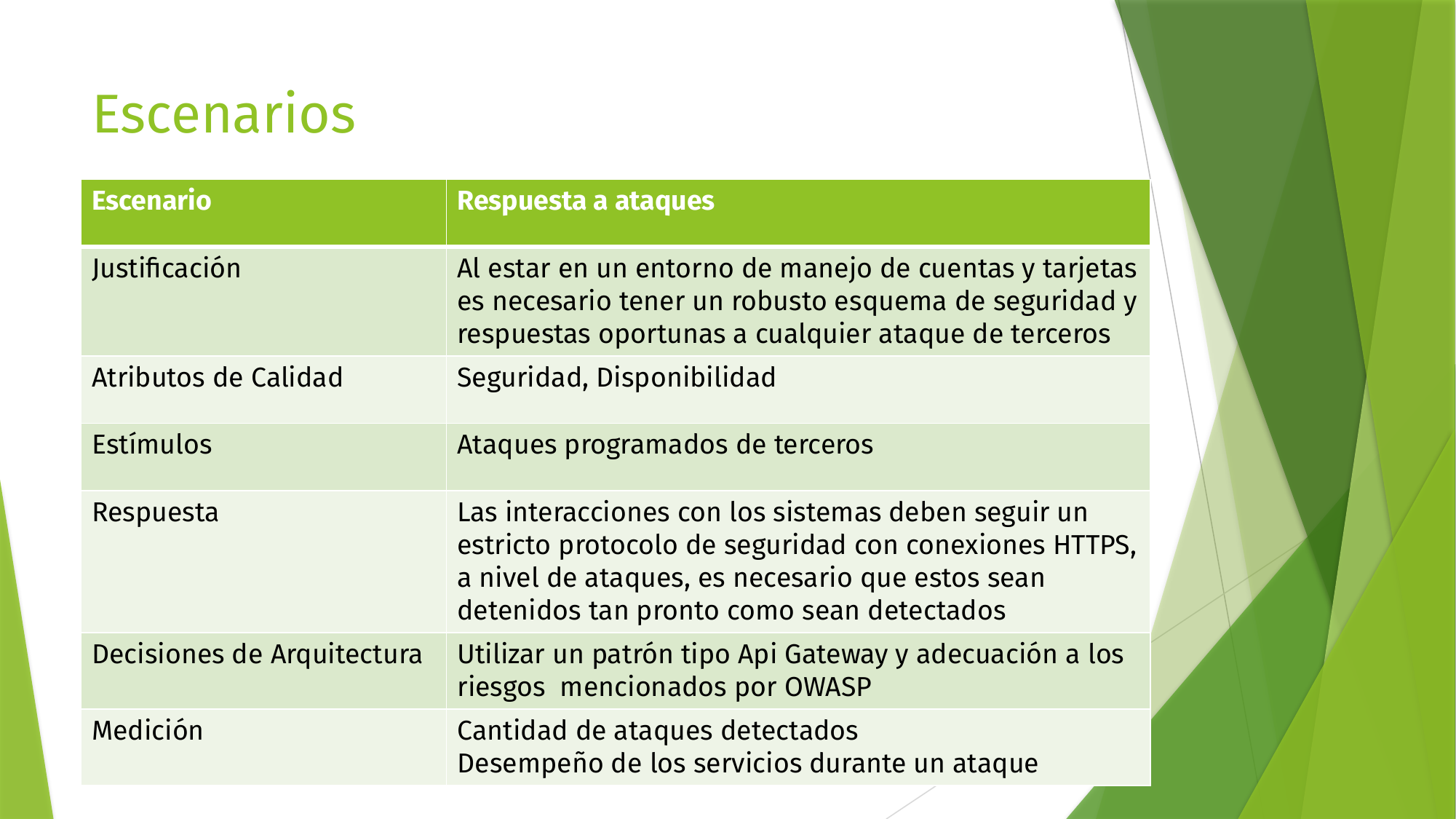

# Escenarios
| Escenario | Respuesta a ataques |
| --- | --- |
| Justificación | Al estar en un entorno de manejo de cuentas y tarjetas es necesario tener un robusto esquema de seguridad y respuestas oportunas a cualquier ataque de terceros |
| Atributos de Calidad | Seguridad, Disponibilidad |
| Estímulos | Ataques programados de terceros |
| Respuesta | Las interacciones con los sistemas deben seguir un estricto protocolo de seguridad con conexiones HTTPS, a nivel de ataques, es necesario que estos sean detenidos tan pronto como sean detectados |
| Decisiones de Arquitectura | Utilizar un patrón tipo Api Gateway y adecuación a los riesgos mencionados por OWASP |
| Medición | Cantidad de ataques detectados Desempeño de los servicios durante un ataque |